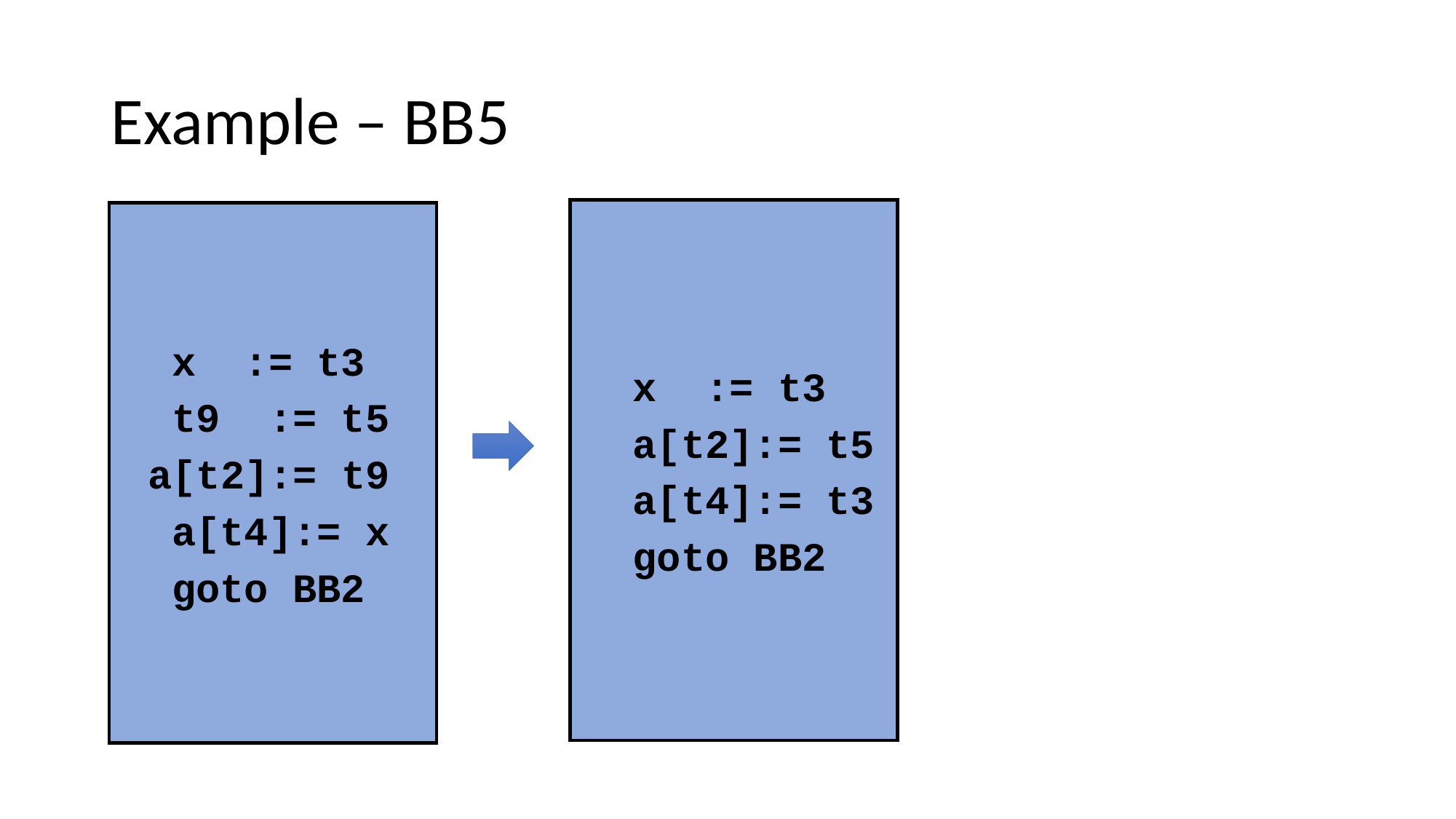

# Example – BB5
  x  := t3
  a[t2]:= t5
  a[t4]:= t3
  goto BB2
  x  := t3
  t9  := t5
 a[t2]:= t9
  a[t4]:= x
  goto BB2